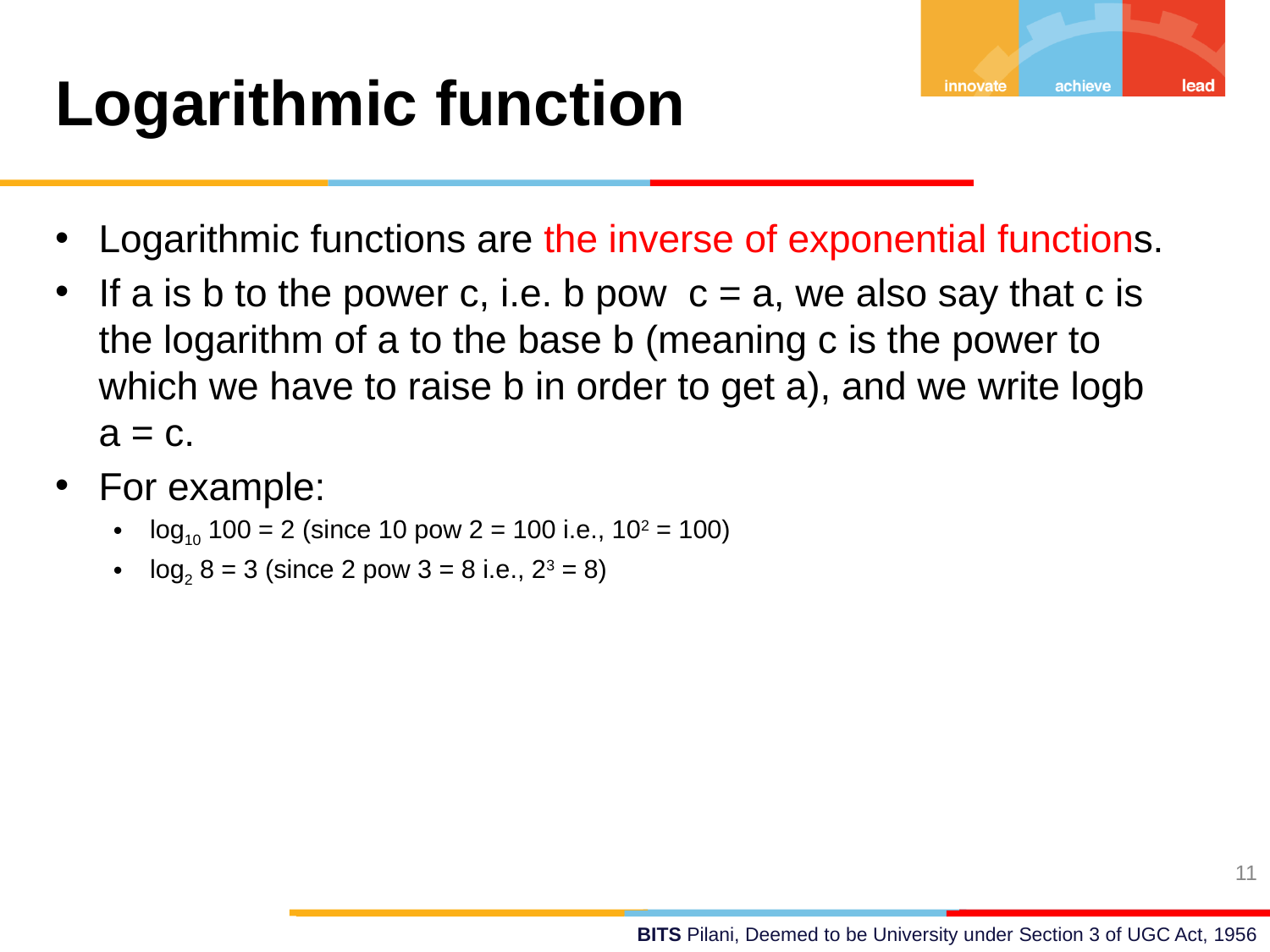

Logarithmic function
Logarithmic functions are the inverse of exponential functions.
If a is b to the power c, i.e. b pow  c = a, we also say that c is the logarithm of a to the base b (meaning c is the power to which we have to raise b in order to get a), and we write logb a = c.
For example:
log10 100 = 2 (since 10 pow 2 = 100 i.e., 102 = 100)
log2 8 = 3 (since 2 pow 3 = 8 i.e., 23 = 8)

11